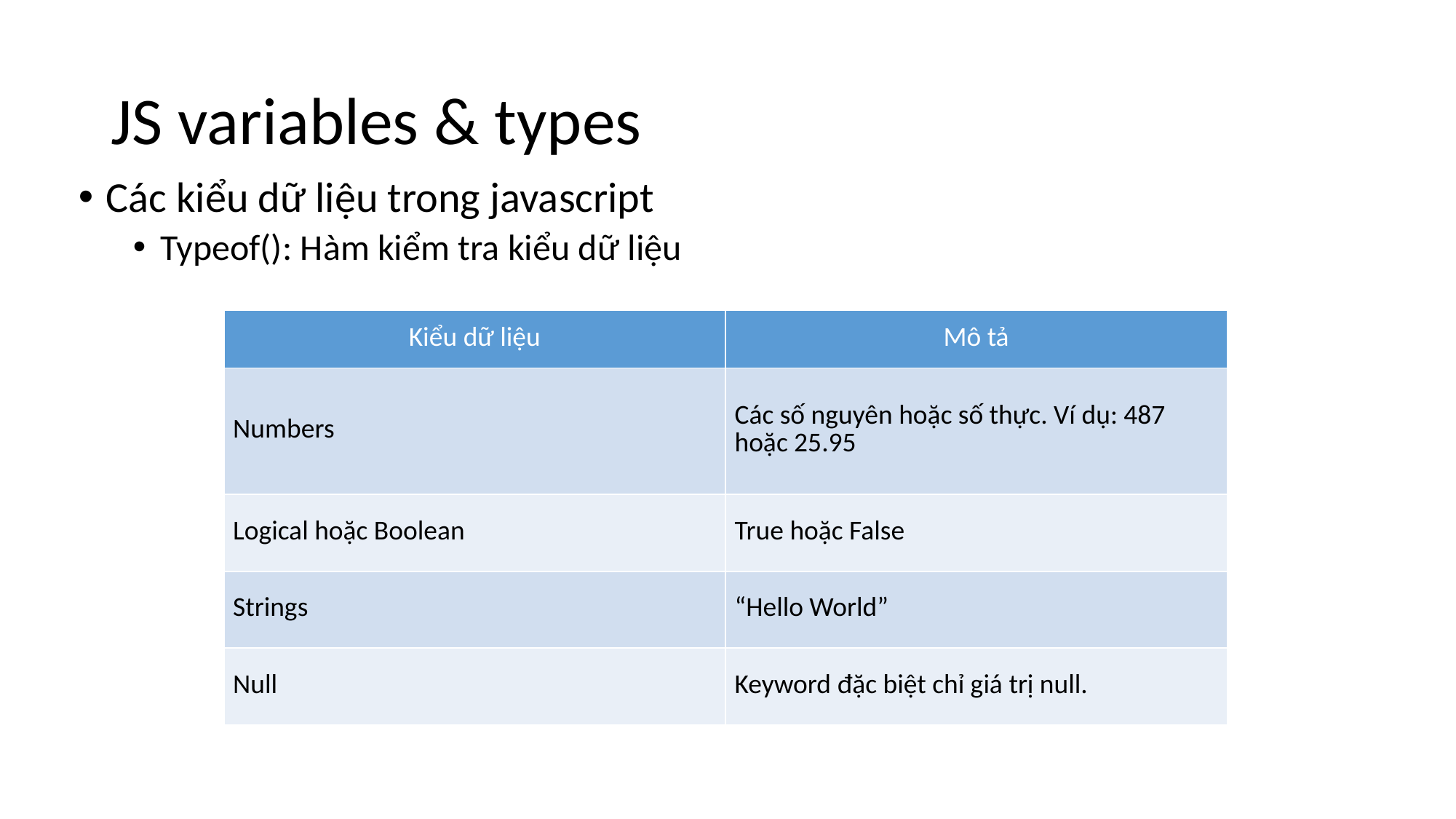

# JS variables & types
Các kiểu dữ liệu trong javascript
Typeof(): Hàm kiểm tra kiểu dữ liệu
| Kiểu dữ liệu | Mô tả |
| --- | --- |
| Numbers | Các số nguyên hoặc số thực. Ví dụ: 487 hoặc 25.95 |
| Logical hoặc Boolean | True hoặc False |
| Strings | “Hello World” |
| Null | Keyword đặc biệt chỉ giá trị null. |